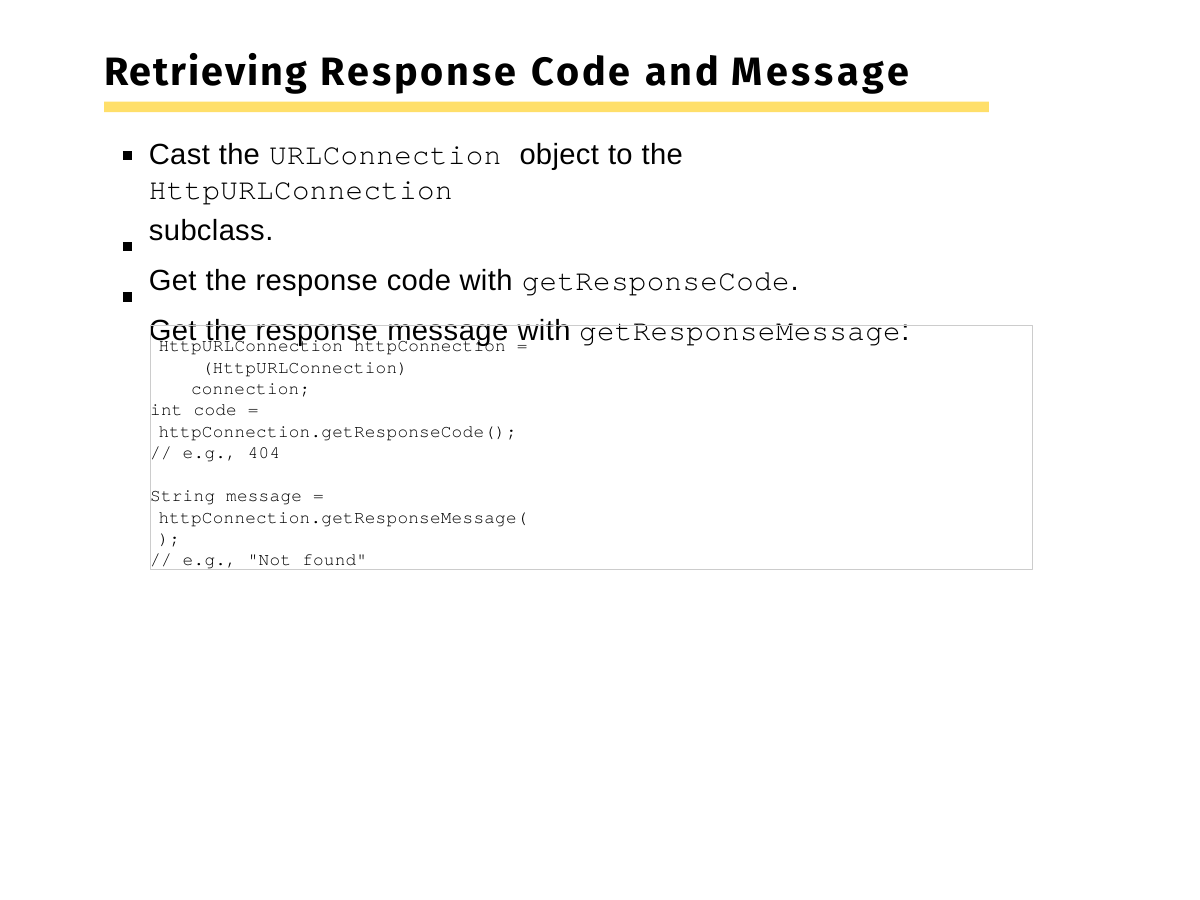

# Retrieving Response Code and Message
Cast the URLConnection object to the HttpURLConnection
subclass.
Get the response code with getResponseCode.
Get the response message with getResponseMessage:

HttpURLConnection httpConnection =  (HttpURLConnection) connection;
int code = httpConnection.getResponseCode();
// e.g., 404

String message = httpConnection.getResponseMessage();
// e.g., "Not found"